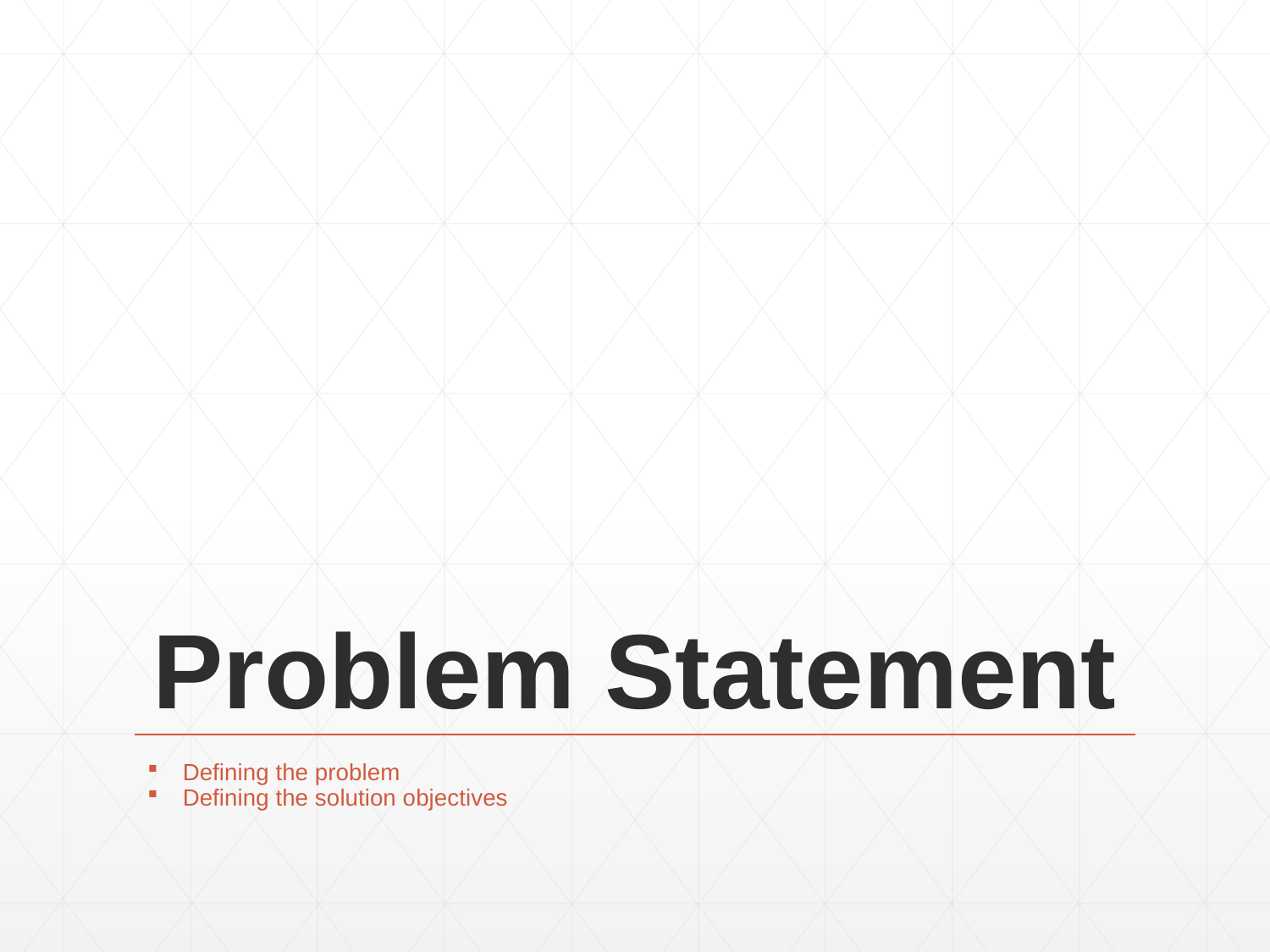

# Problem Statement

Defining the problem
Defining the solution objectives